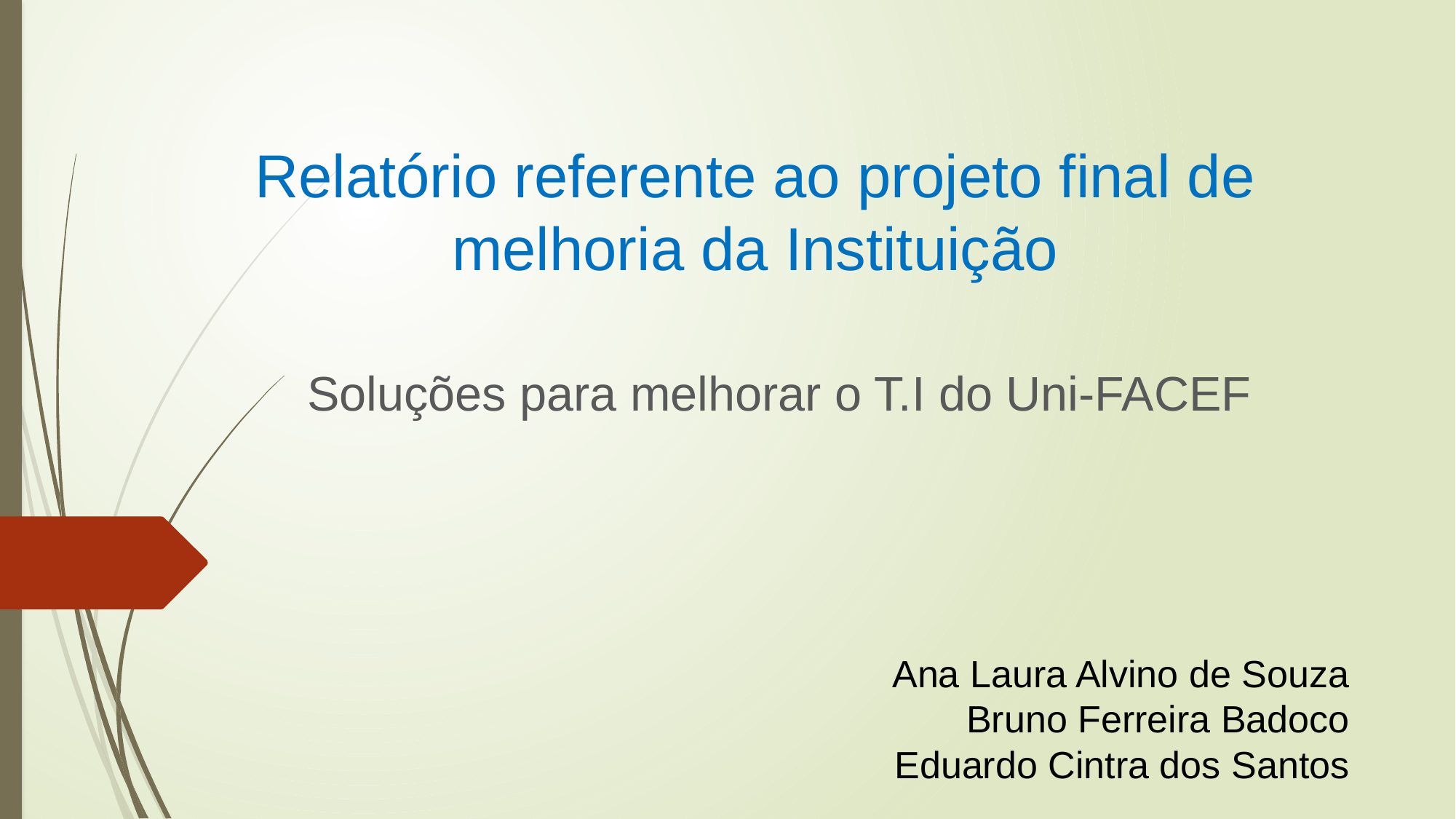

# Relatório referente ao projeto final de melhoria da Instituição
Soluções para melhorar o T.I do Uni-FACEF
Ana Laura Alvino de Souza
Bruno Ferreira Badoco
Eduardo Cintra dos Santos